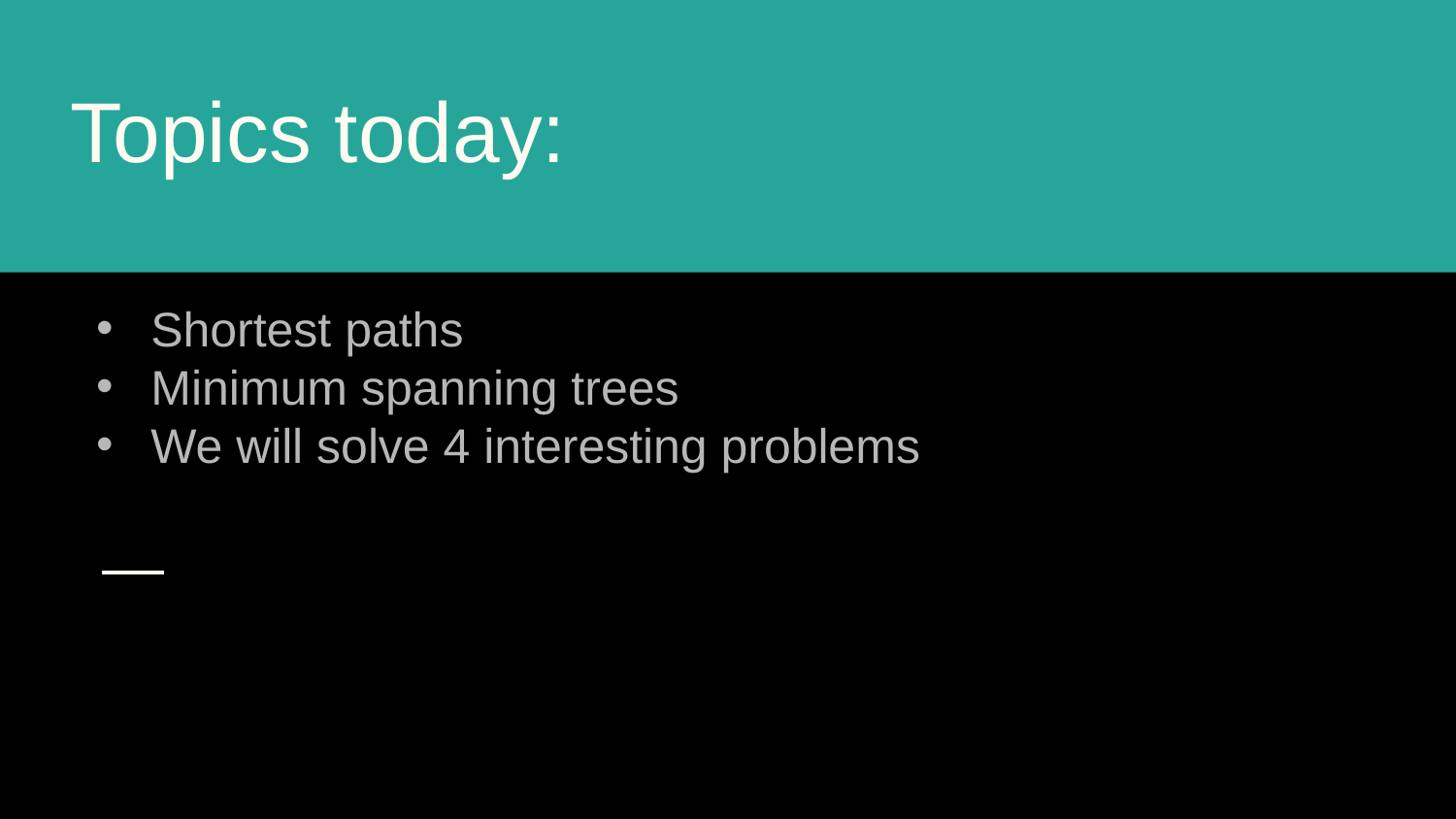

# Topics today:
Shortest paths
Minimum spanning trees
We will solve 4 interesting problems